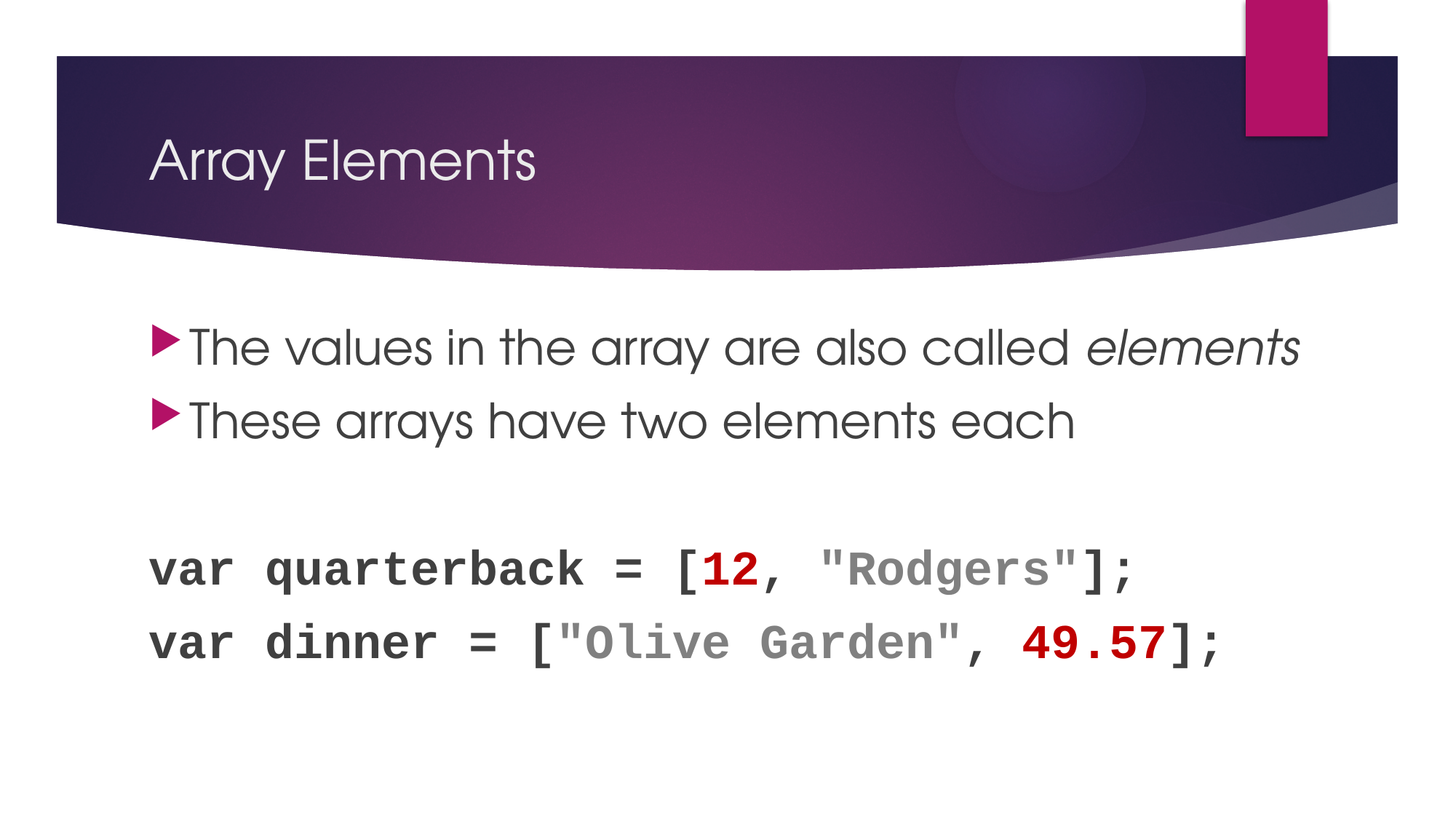

# Array Elements
The values in the array are also called elements
These arrays have two elements each

var quarterback = [12, "Rodgers"];
var dinner = ["Olive Garden", 49.57];